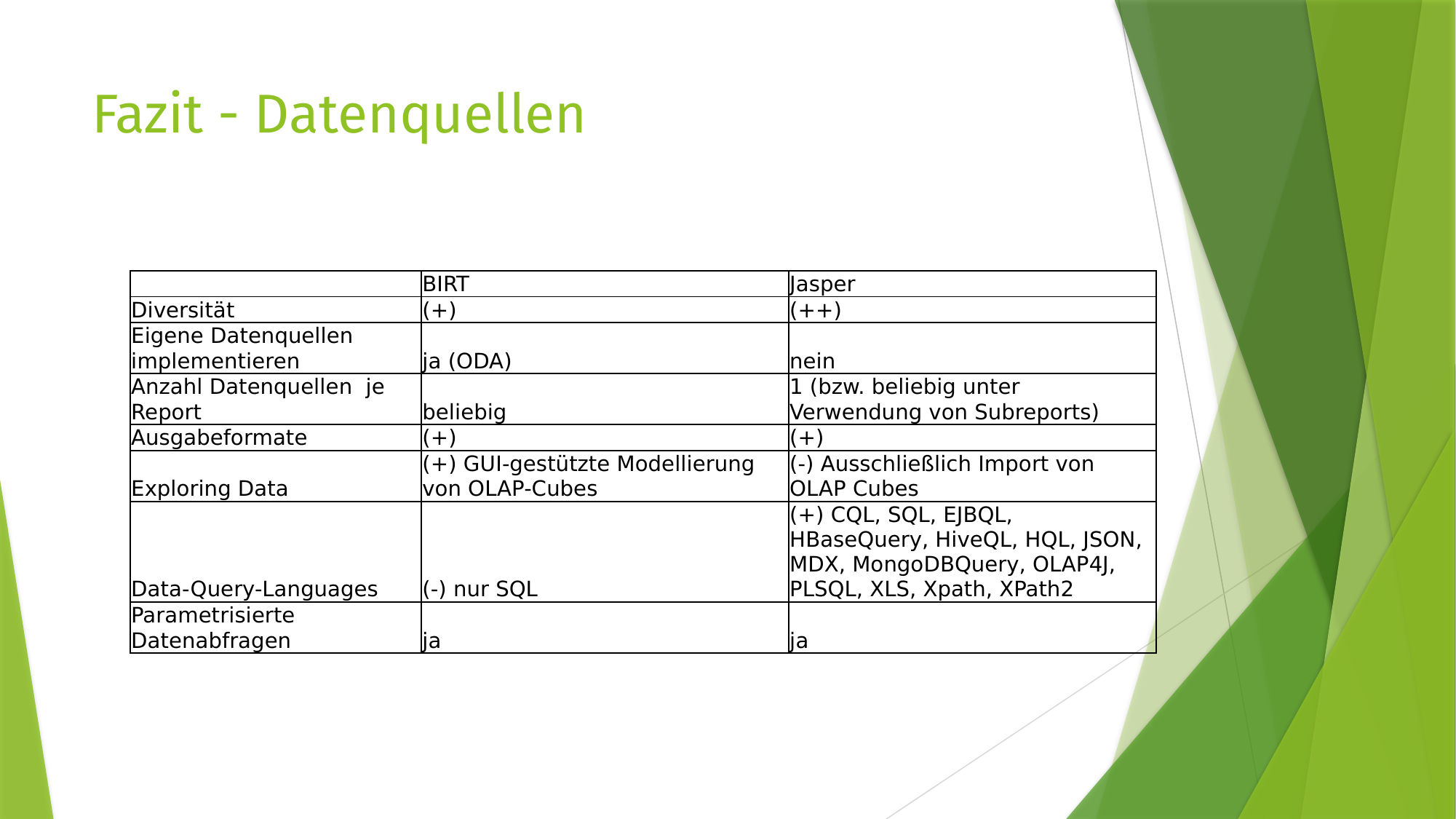

# Fazit - Datenquellen
|  | BIRT | Jasper |
| --- | --- | --- |
| Diversität | (+) | (++) |
| Eigene Datenquellen implementieren | ja (ODA) | nein |
| Anzahl Datenquellen je Report | beliebig | 1 (bzw. beliebig unter Verwendung von Subreports) |
| Ausgabeformate | (+) | (+) |
| Exploring Data | (+) GUI-gestützte Modellierung von OLAP-Cubes | (-) Ausschließlich Import von OLAP Cubes |
| Data-Query-Languages | (-) nur SQL | (+) CQL, SQL, EJBQL, HBaseQuery, HiveQL, HQL, JSON, MDX, MongoDBQuery, OLAP4J, PLSQL, XLS, Xpath, XPath2 |
| Parametrisierte Datenabfragen | ja | ja |